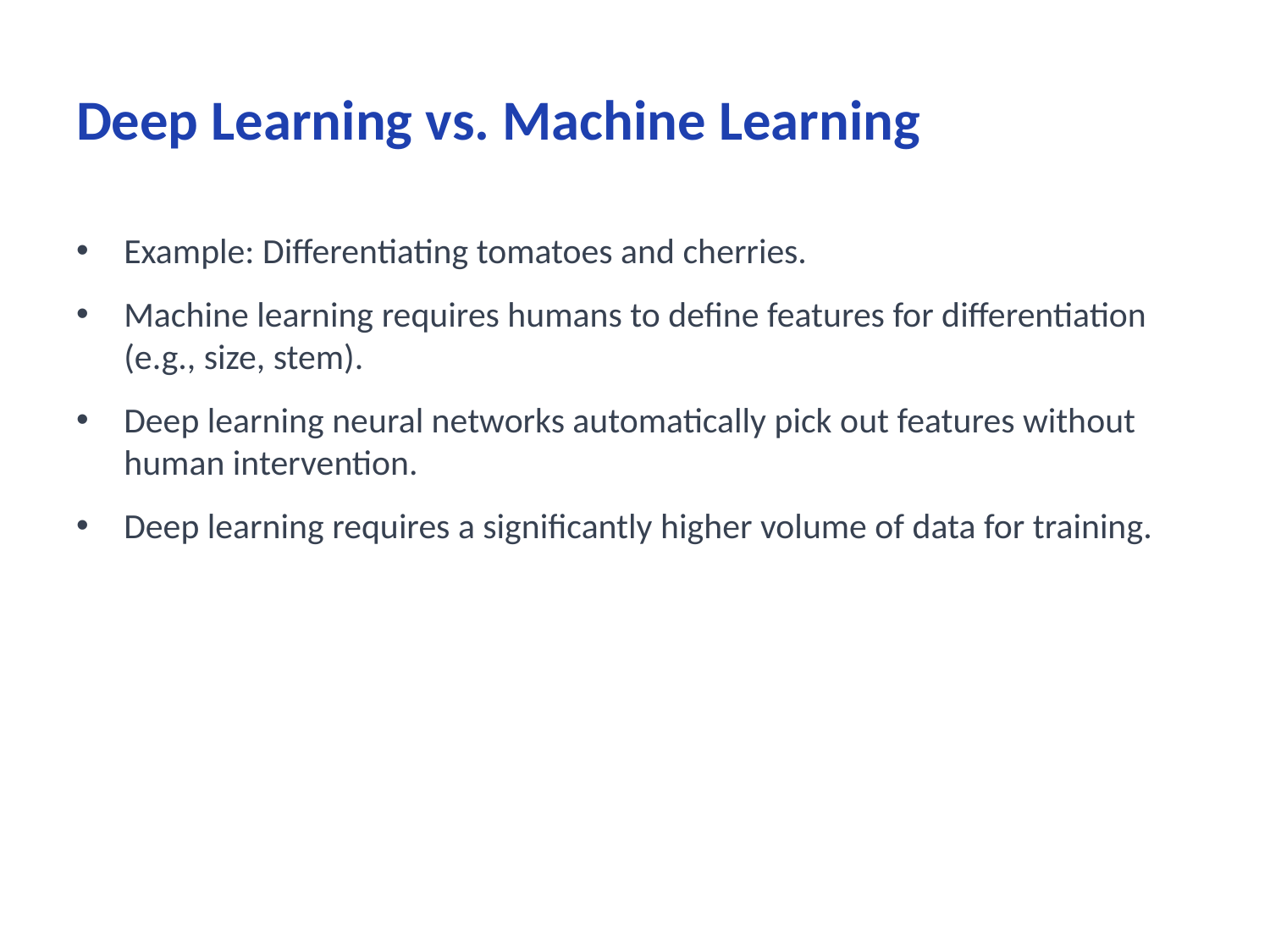

# Deep Learning vs. Machine Learning
Example: Differentiating tomatoes and cherries.
Machine learning requires humans to define features for differentiation (e.g., size, stem).
Deep learning neural networks automatically pick out features without human intervention.
Deep learning requires a significantly higher volume of data for training.